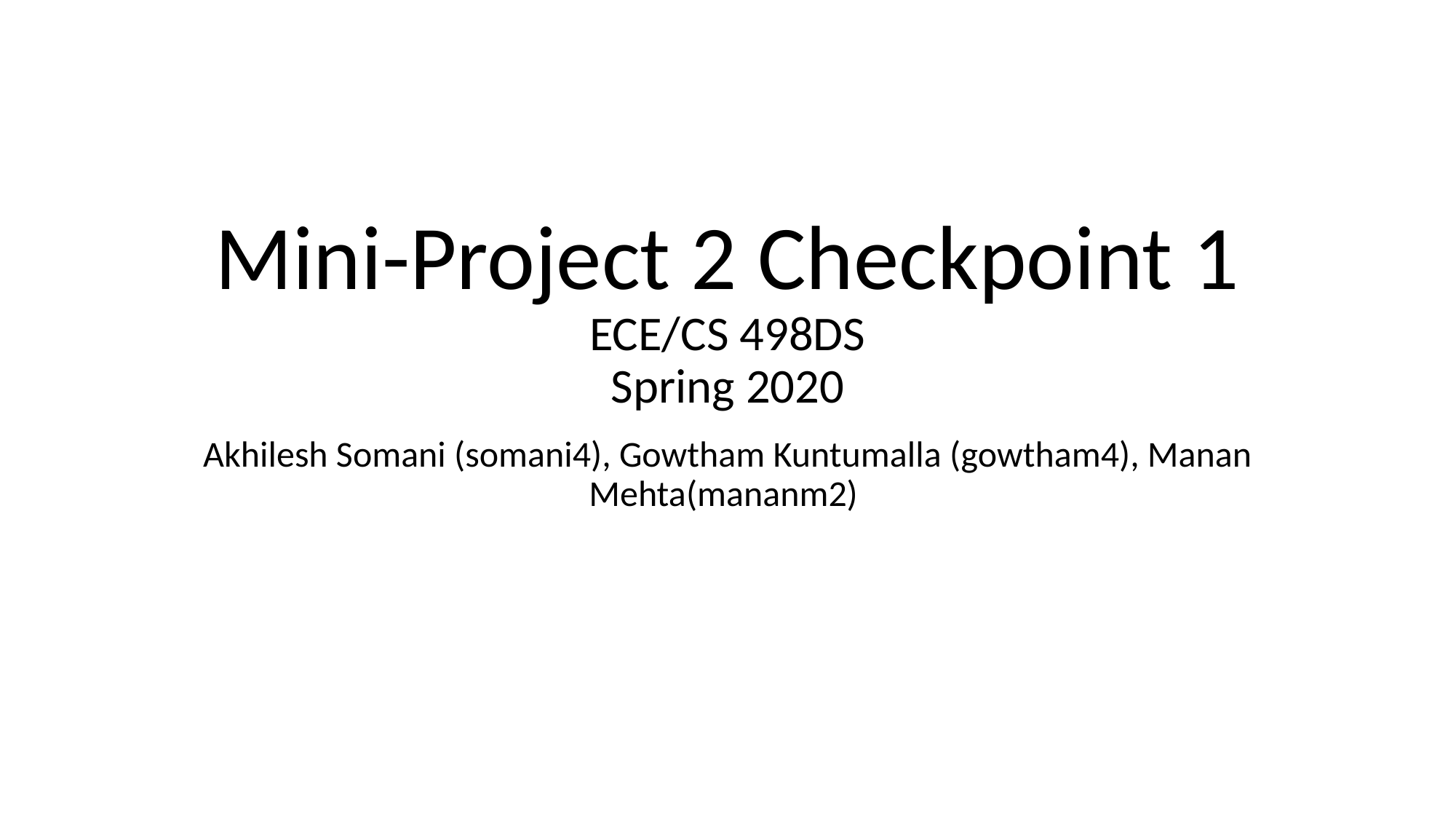

# Mini-Project 2 Checkpoint 1 ECE/CS 498DS Spring 2020
Akhilesh Somani (somani4), Gowtham Kuntumalla (gowtham4), Manan Mehta(mananm2)